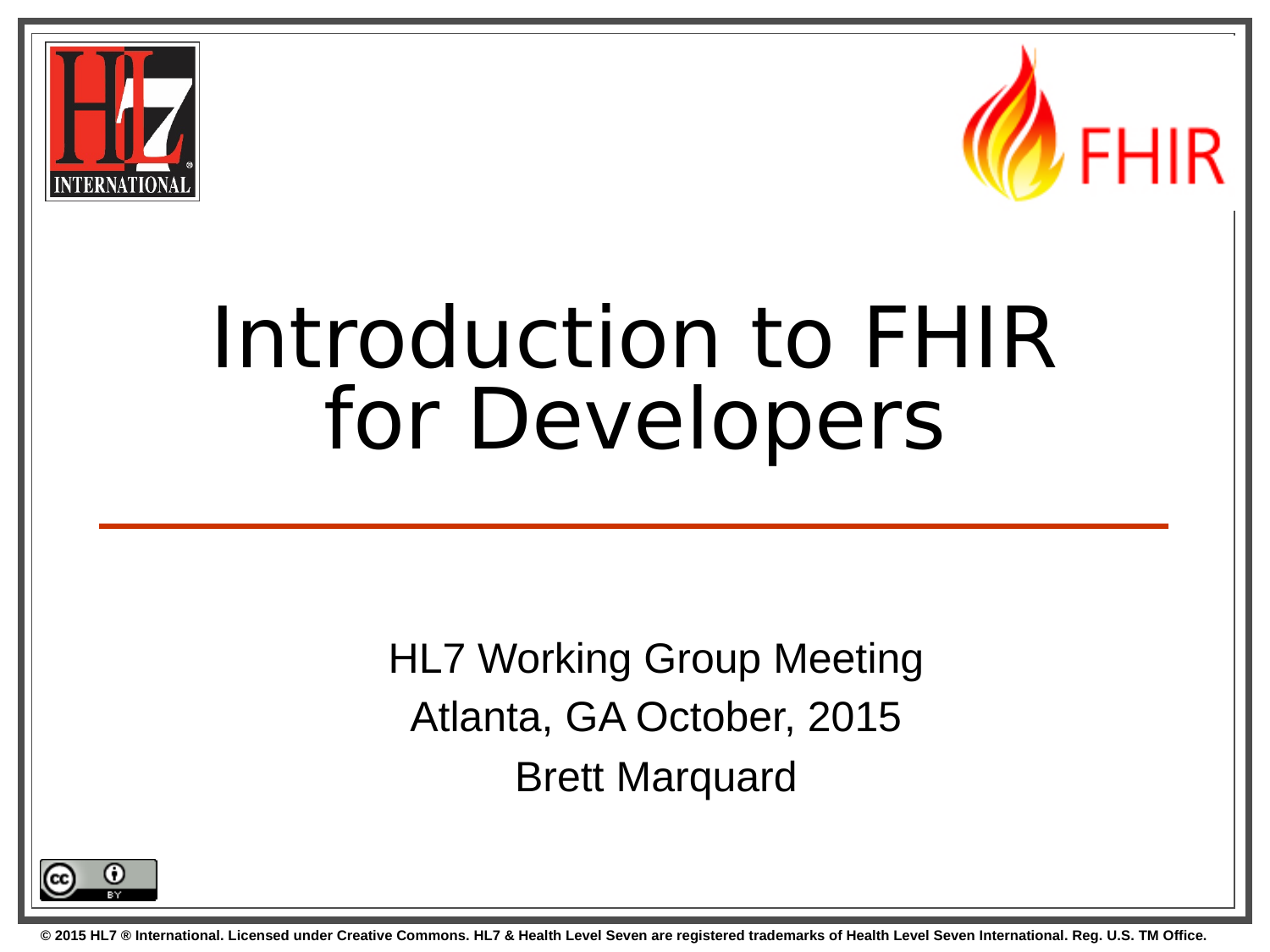

# Introduction to FHIR for Developers

HL7 Working Group Meeting
Atlanta, GA October, 2015
Brett Marquard